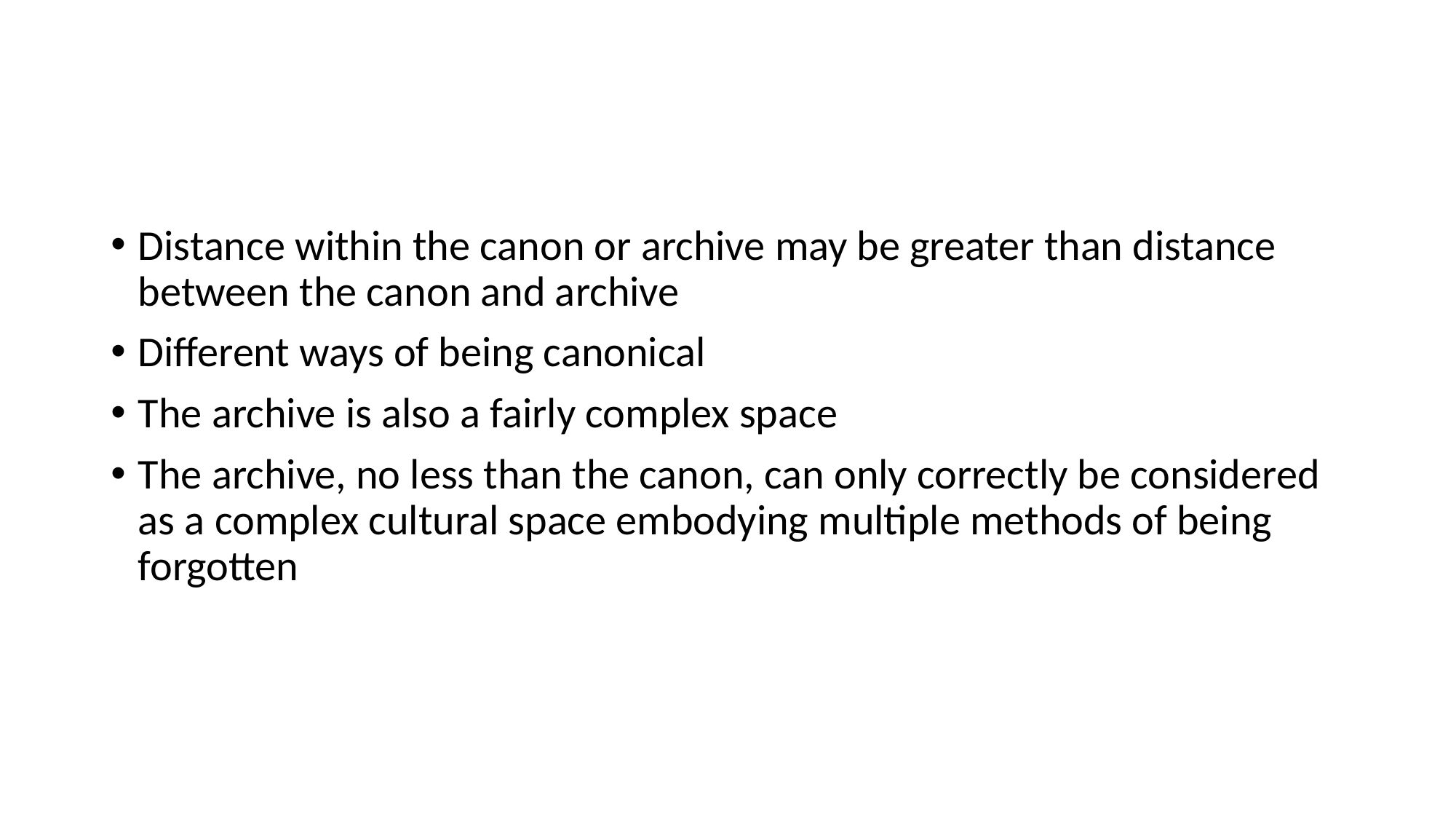

#
Distance within the canon or archive may be greater than distance between the canon and archive
Different ways of being canonical
The archive is also a fairly complex space
The archive, no less than the canon, can only correctly be considered as a complex cultural space embodying multiple methods of being forgotten